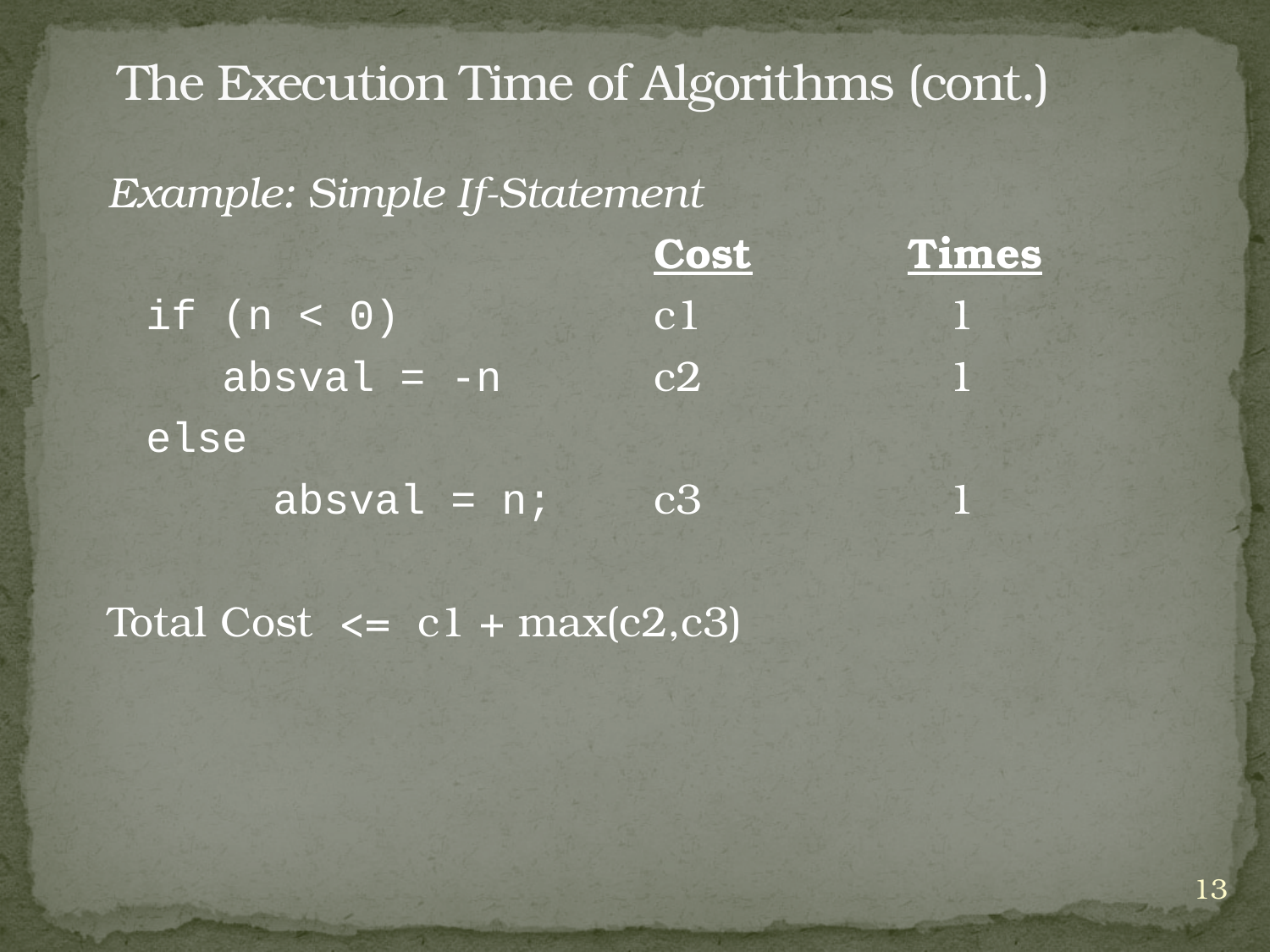

# The Execution Time of Algorithms (cont.)
Example: Simple If-Statement
					Cost		Times
	if (n < 0)		c1		   1
	   absval = -n 	c2		   1
	else
		absval = n; 	c3		   1

Total Cost  <=  c1 + max(c2,c3)

13